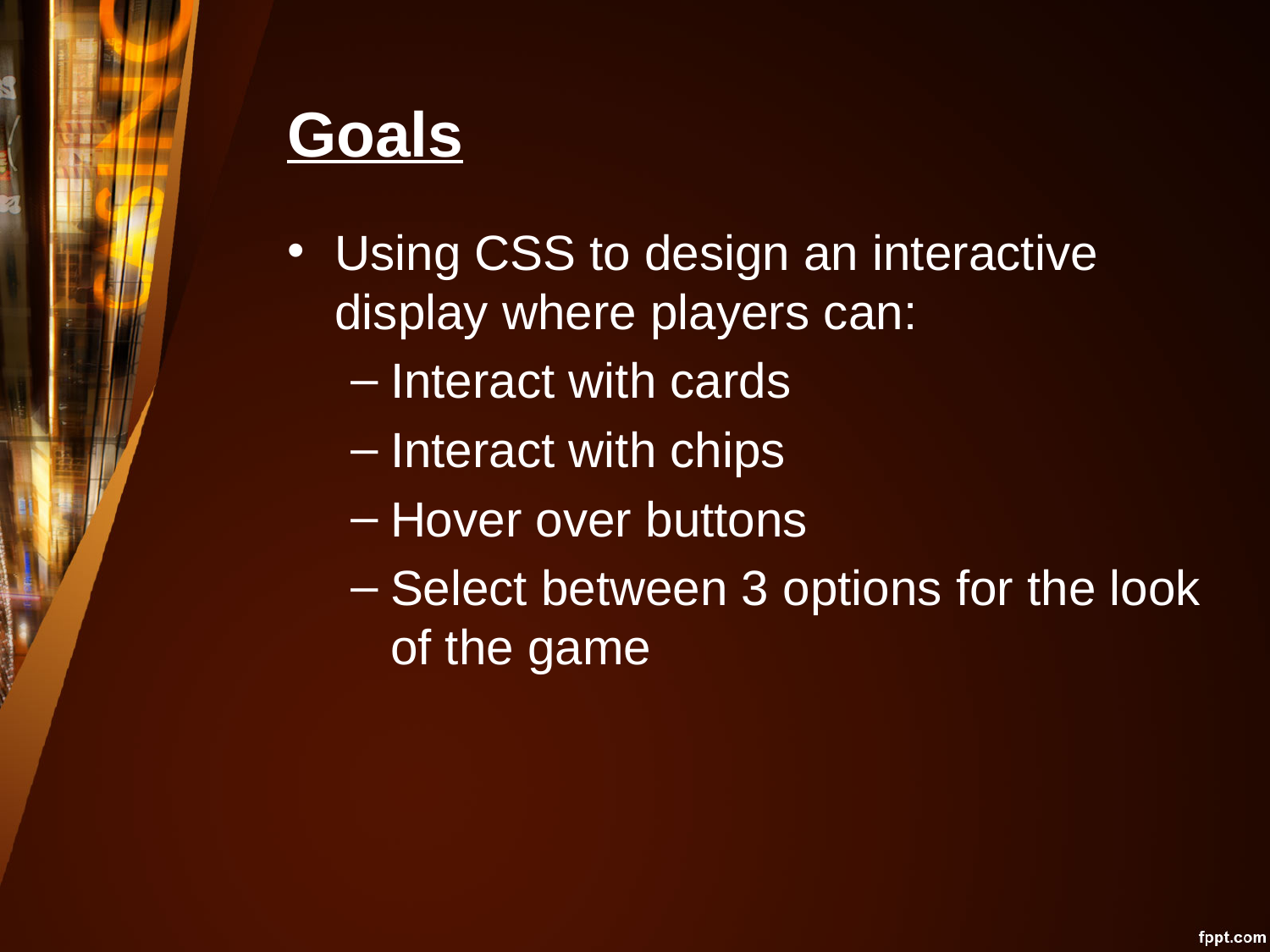

# Goals
Using CSS to design an interactive display where players can:
Interact with cards
Interact with chips
Hover over buttons
Select between 3 options for the look of the game